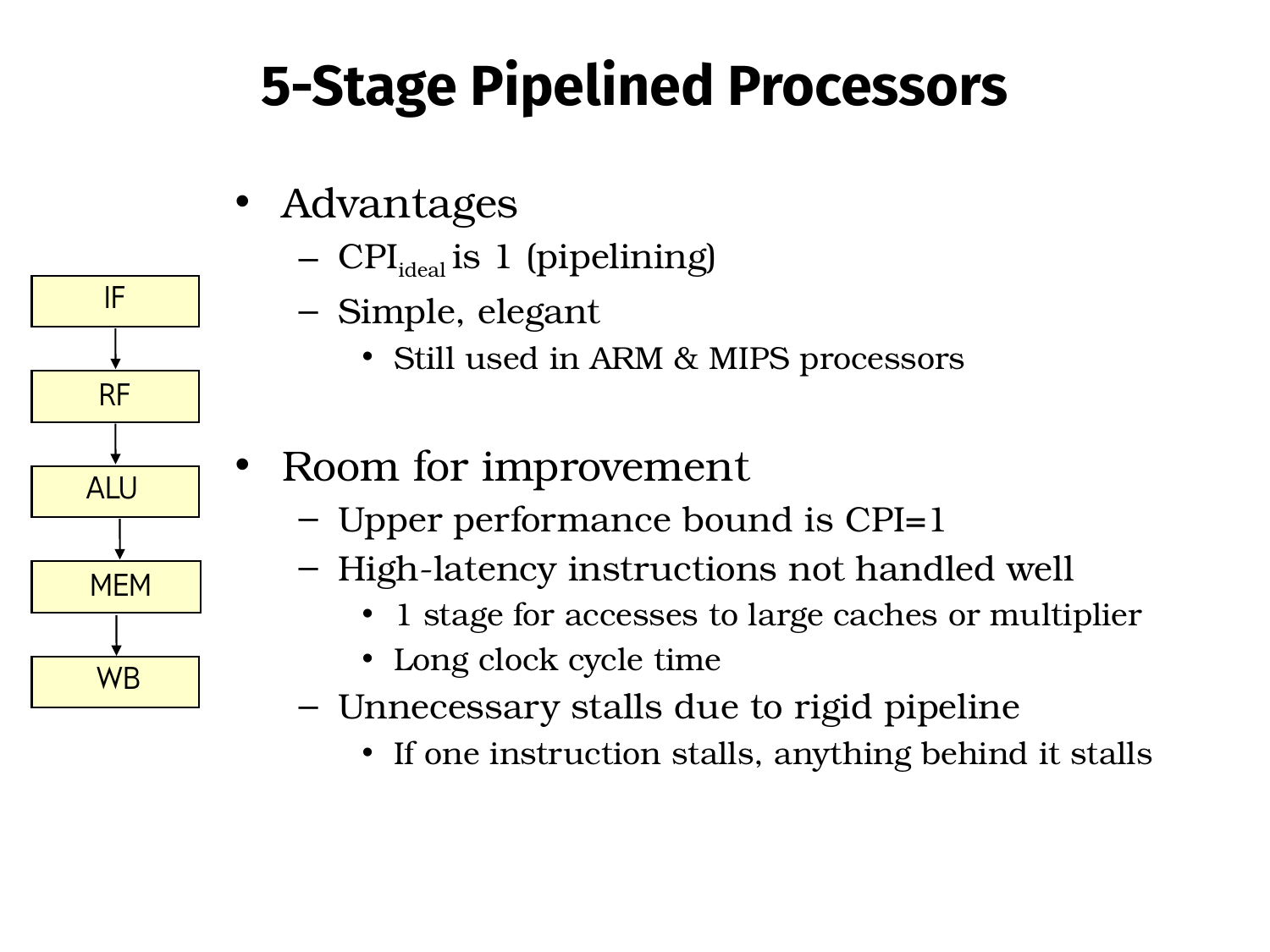

# 5-Stage Pipelined Processors
Advantages
CPIideal is 1 (pipelining)
Simple, elegant
Still used in ARM & MIPS processors

Room for improvement
Upper performance bound is CPI=1
High-latency instructions not handled well
1 stage for accesses to large caches or multiplier
Long clock cycle time
Unnecessary stalls due to rigid pipeline
If one instruction stalls, anything behind it stalls
IF

RF

ALU

MEM

WB